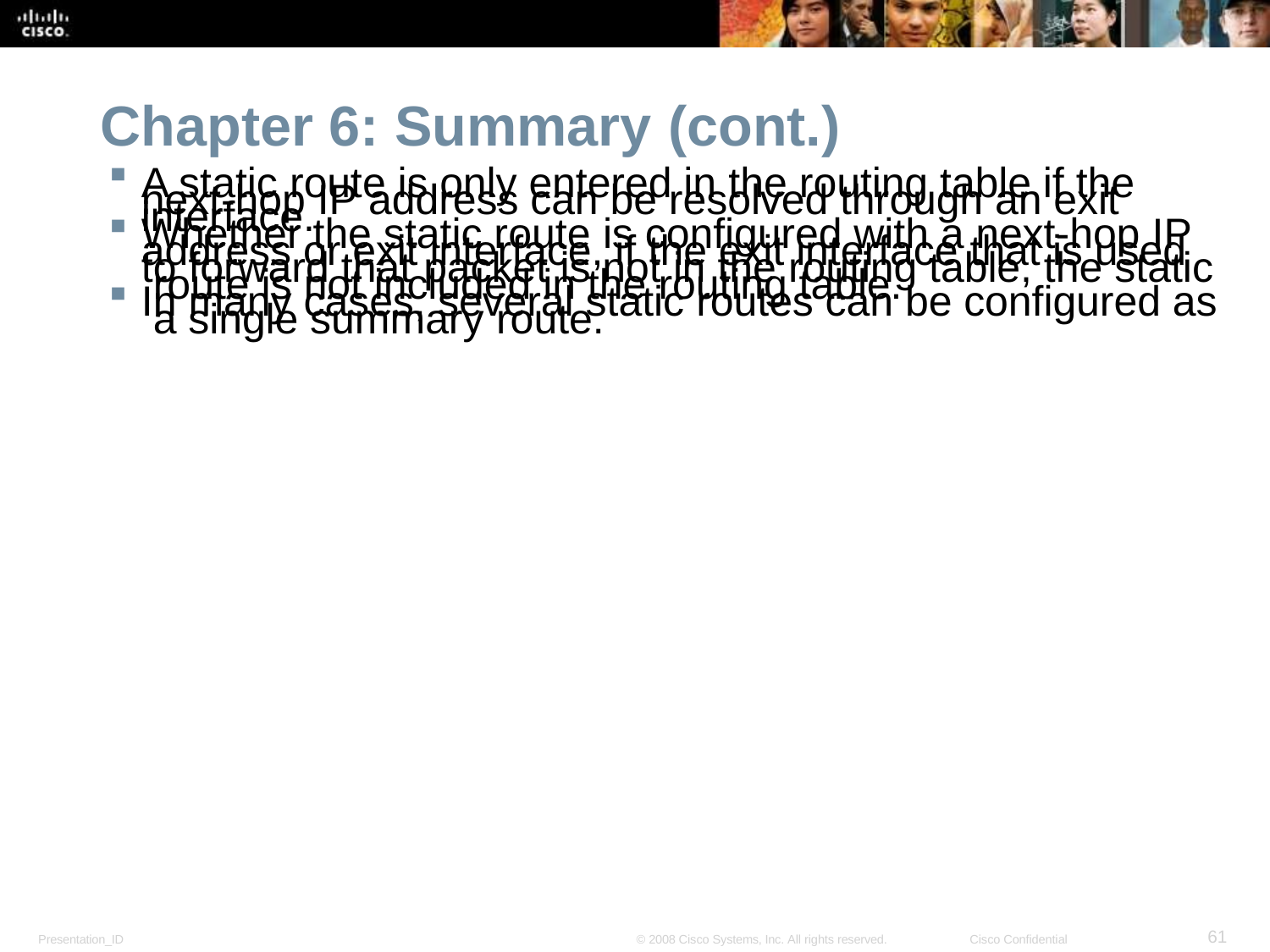

Chapter 6: Summary (cont.)
A static route is only entered in the routing table if the  next-hop IP address can be resolved through an exit  interface.
Whether the static route is configured with a next-hop IP  address or exit interface, if the exit interface that is used  to forward that packet is not in the routing table, the static  route is not included in the routing table.
In many cases, several static routes can be configured as  a single summary route.
61
Presentation_ID
© 2008 Cisco Systems, Inc. All rights reserved.
Cisco Confidential